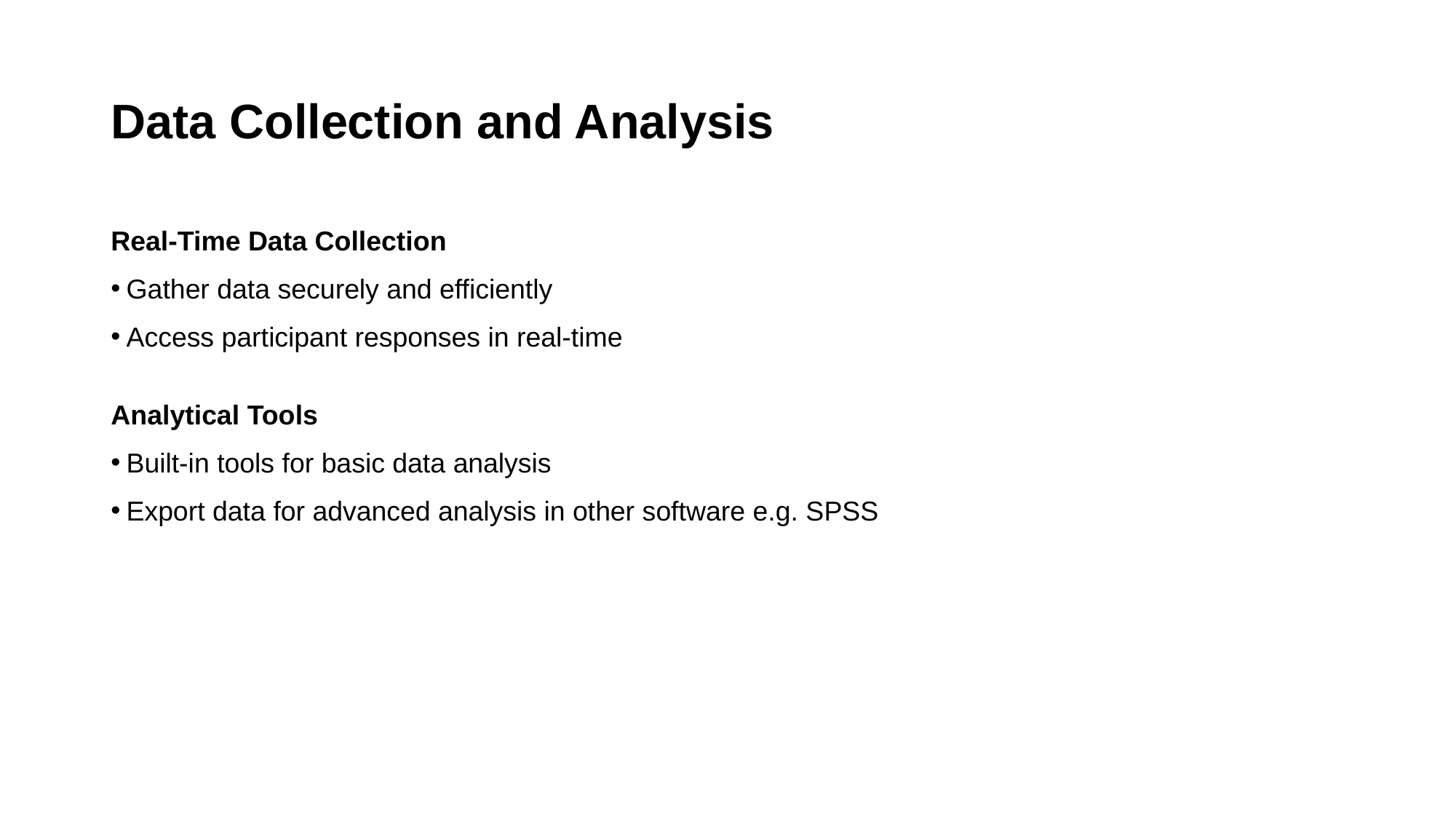

# Data Collection and Analysis
Real-Time Data Collection
Gather data securely and efficiently
Access participant responses in real-time
Analytical Tools
Built-in tools for basic data analysis
Export data for advanced analysis in other software e.g. SPSS